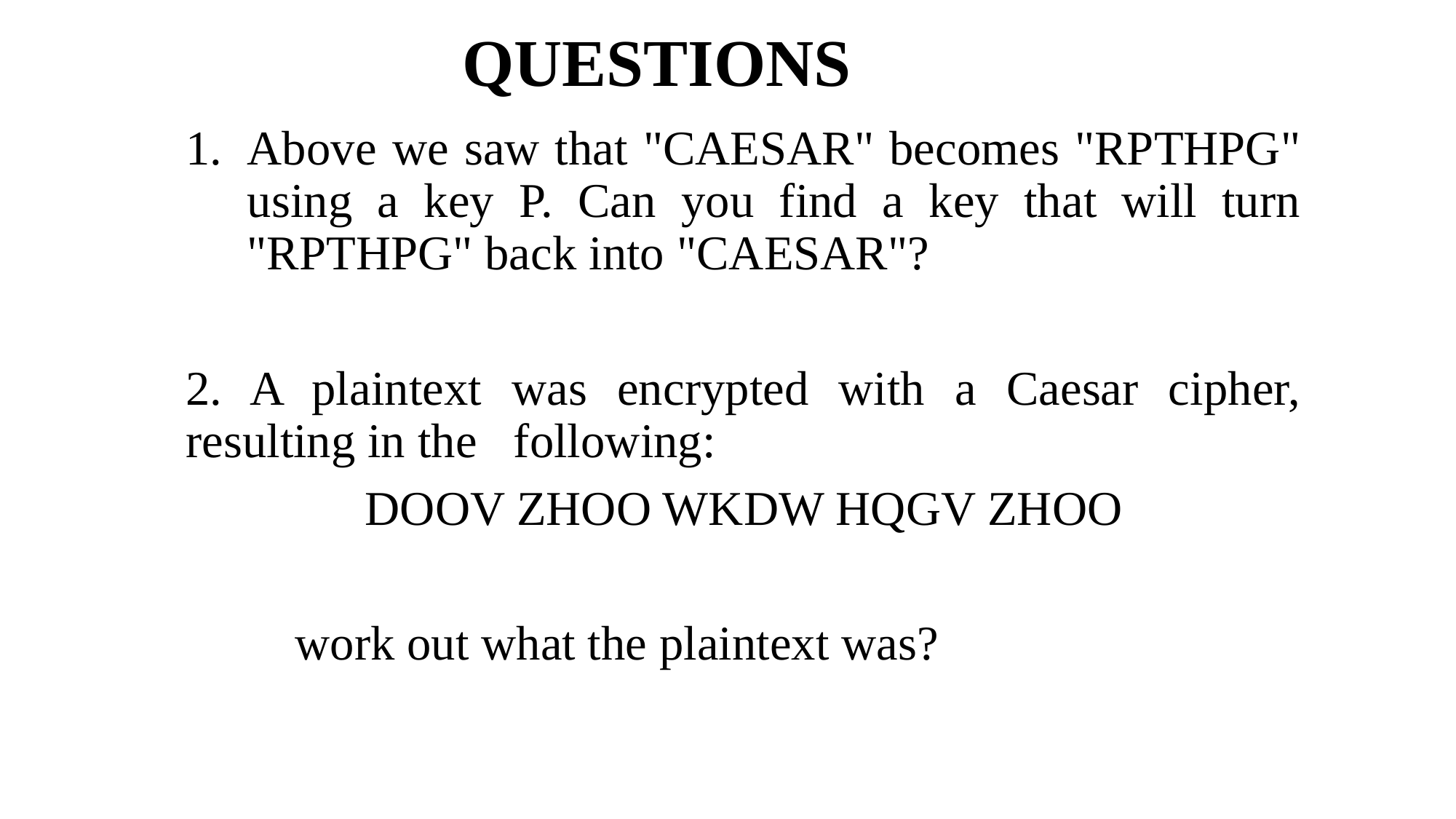

# QUESTIONS
Above we saw that "CAESAR" becomes "RPTHPG" using a key P. Can you find a key that will turn "RPTHPG" back into "CAESAR"?

2. A plaintext was encrypted with a Caesar cipher, resulting in the   following:
DOOV ZHOO WKDW HQGV ZHOO

	work out what the plaintext was?